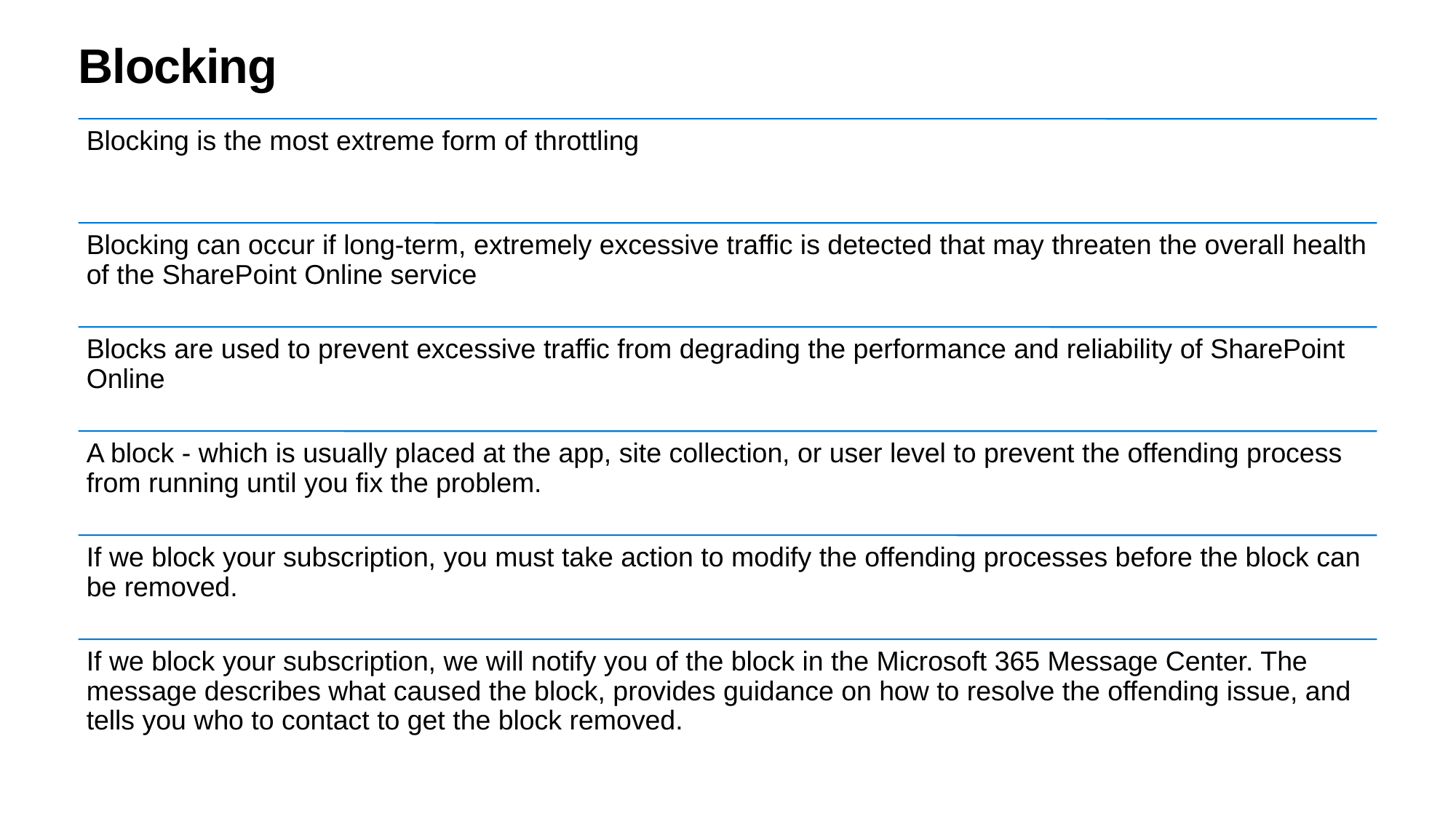

# Blocking
Blocking is the most extreme form of throttling
Blocking can occur if long-term, extremely excessive traffic is detected that may threaten the overall health of the SharePoint Online service
Blocks are used to prevent excessive traffic from degrading the performance and reliability of SharePoint Online
A block - which is usually placed at the app, site collection, or user level to prevent the offending process from running until you fix the problem.
If we block your subscription, you must take action to modify the offending processes before the block can be removed.
If we block your subscription, we will notify you of the block in the Microsoft 365 Message Center. The message describes what caused the block, provides guidance on how to resolve the offending issue, and tells you who to contact to get the block removed.